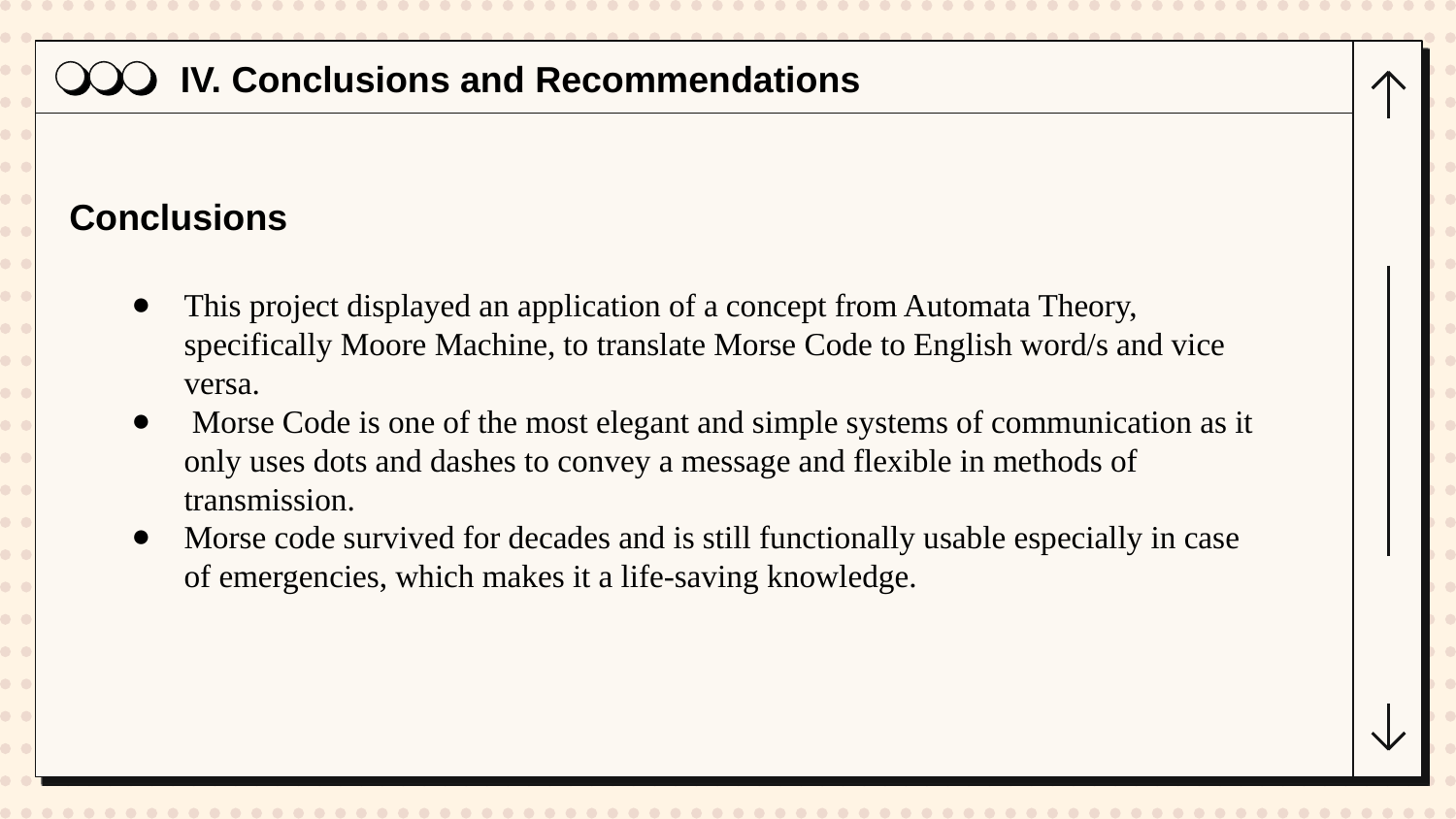

IV. Conclusions and Recommendations
Conclusions
This project displayed an application of a concept from Automata Theory, specifically Moore Machine, to translate Morse Code to English word/s and vice versa.
 Morse Code is one of the most elegant and simple systems of communication as it only uses dots and dashes to convey a message and flexible in methods of transmission.
Morse code survived for decades and is still functionally usable especially in case of emergencies, which makes it a life-saving knowledge.